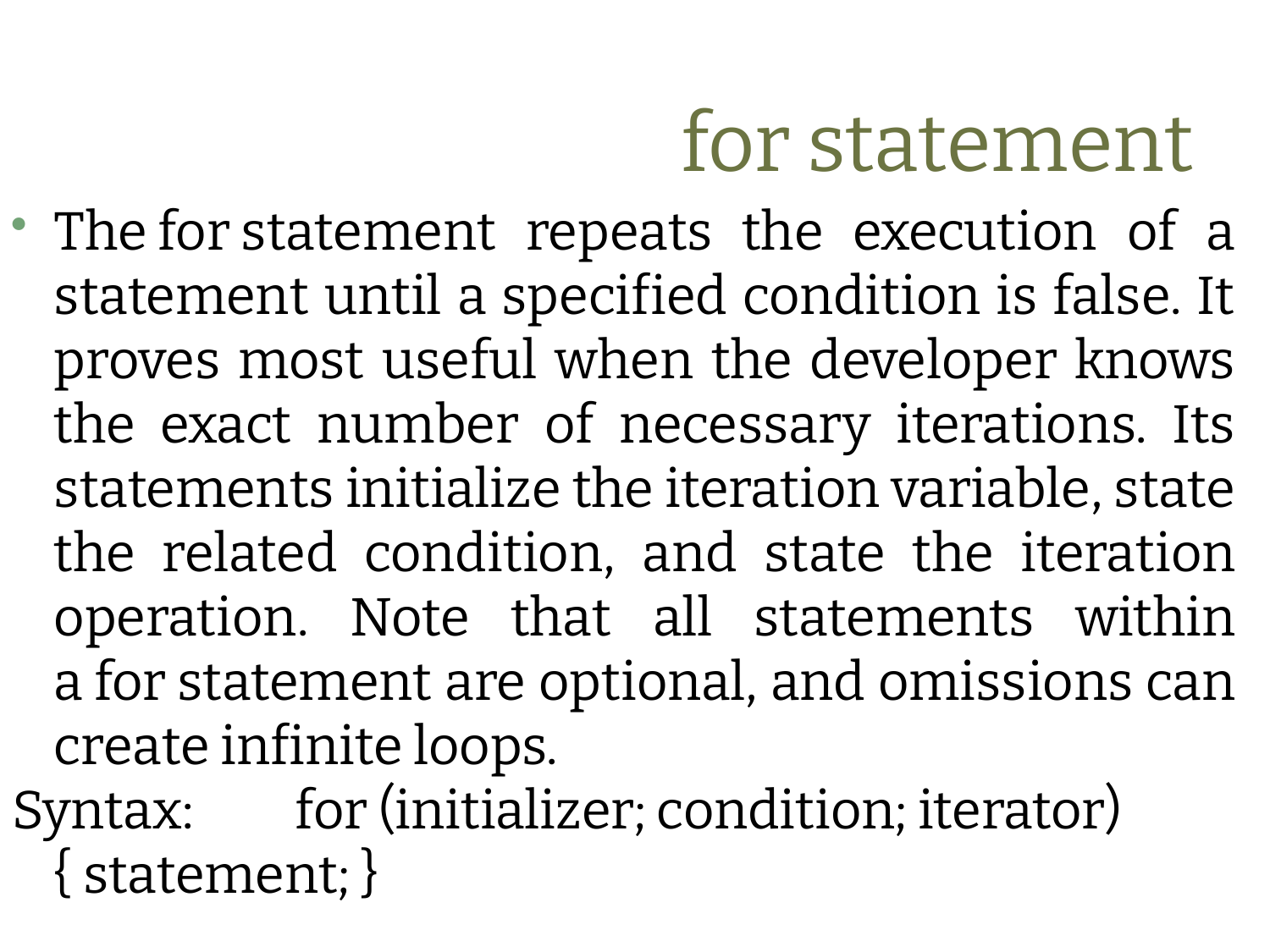

# for statement
The for statement repeats the execution of a statement until a specified condition is false. It proves most useful when the developer knows the exact number of necessary iterations. Its statements initialize the iteration variable, state the related condition, and state the iteration operation. Note that all statements within a for statement are optional, and omissions can create infinite loops.
Syntax:  		for (initializer; condition; iterator)
					{ statement; }